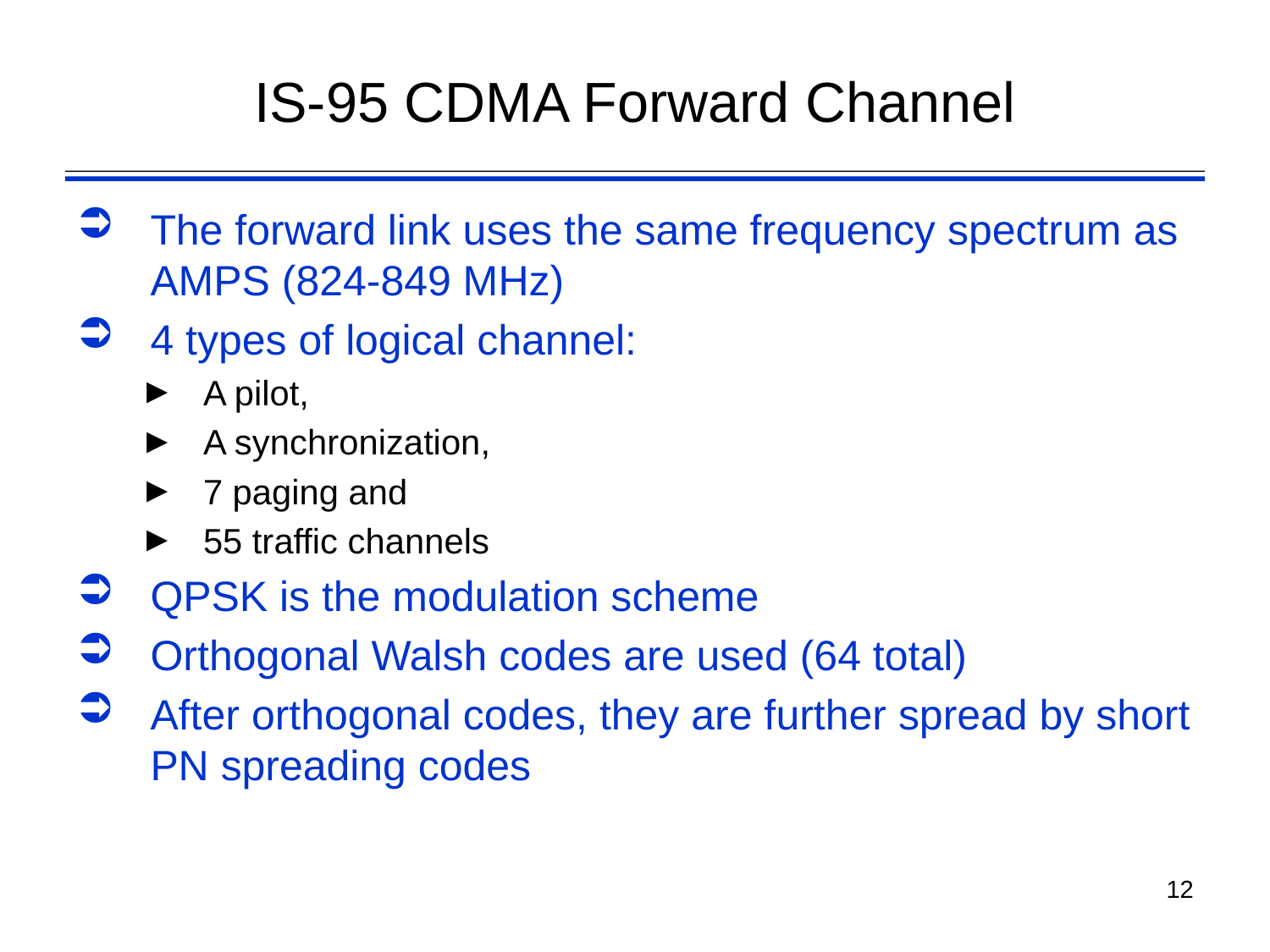

# IS-95 CDMA Forward Channel
The forward link uses the same frequency spectrum as AMPS (824-849 MHz)
4 types of logical channel:
A pilot,
A synchronization,
7 paging and
55 traffic channels
QPSK is the modulation scheme
Orthogonal Walsh codes are used (64 total)
After orthogonal codes, they are further spread by short PN spreading codes
12